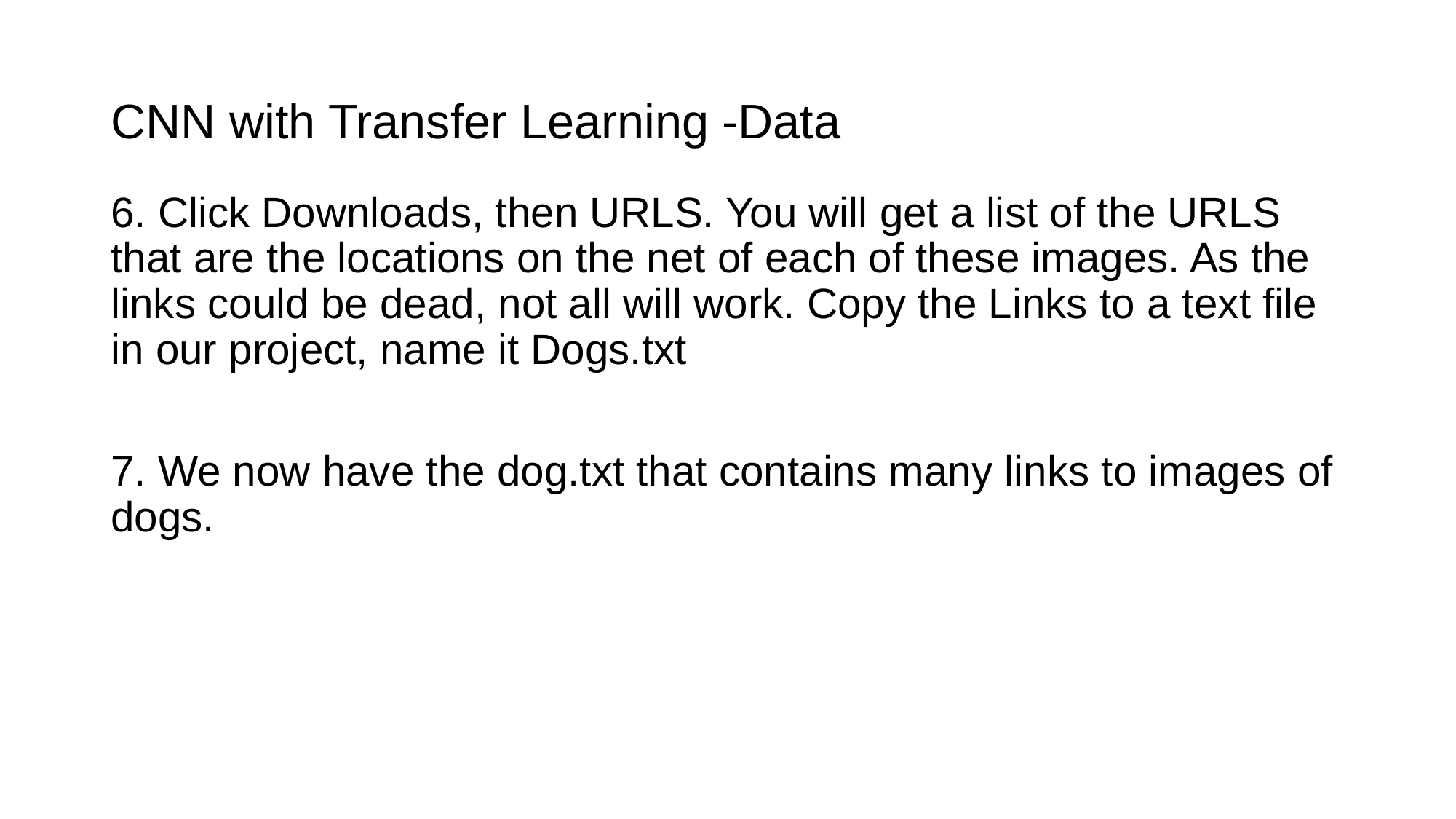

# CNN with Transfer Learning -Data
6. Click Downloads, then URLS. You will get a list of the URLS that are the locations on the net of each of these images. As the links could be dead, not all will work. Copy the Links to a text file in our project, name it Dogs.txt

7. We now have the dog.txt that contains many links to images of dogs.